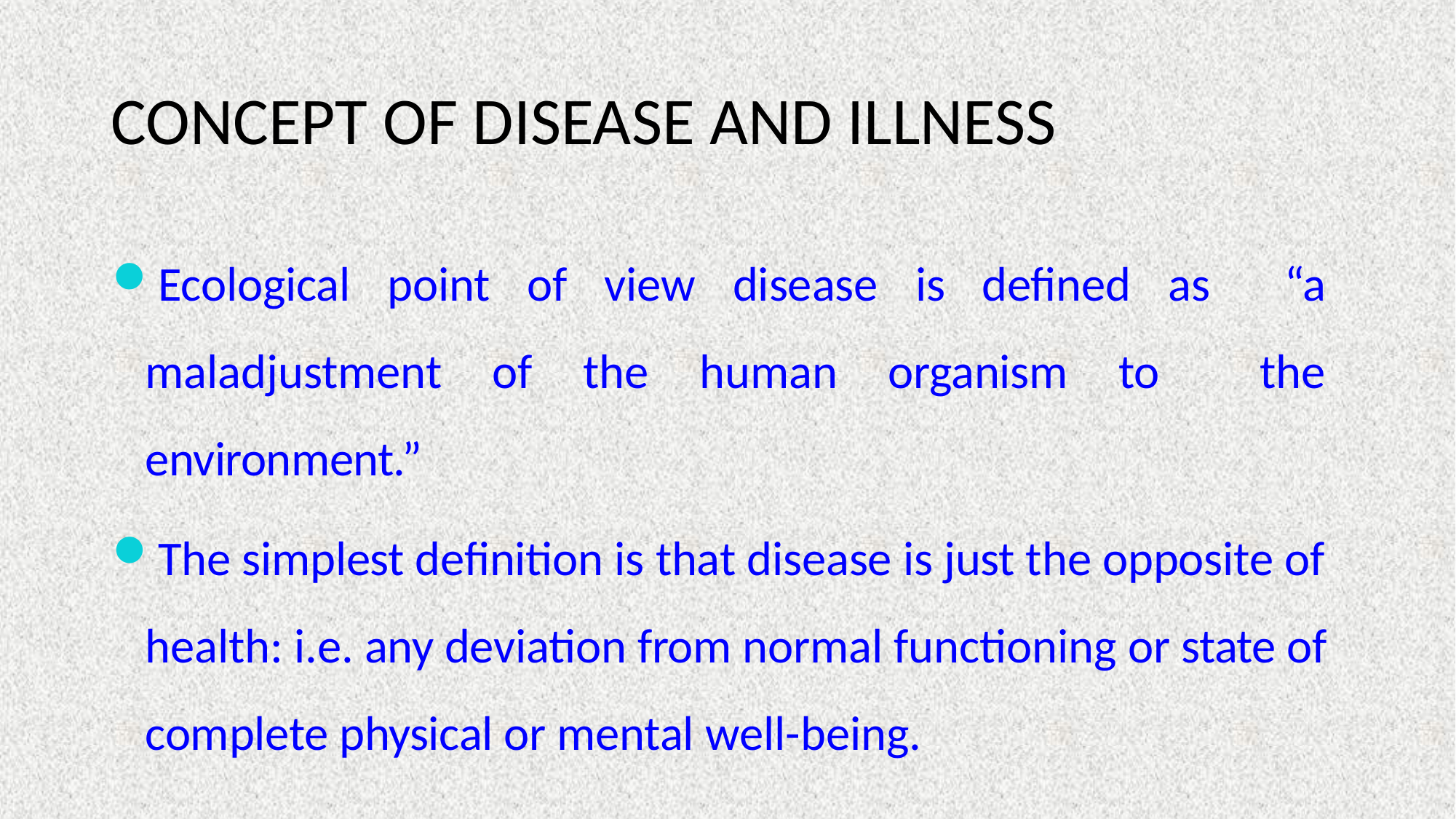

# CONCEPT OF DISEASE AND ILLNESS
Ecological point of view disease is defined as  “a maladjustment of the human organism to  the environment.”
The simplest definition is that disease is just the opposite of health: i.e. any deviation from normal functioning or state of complete physical or mental well-being.